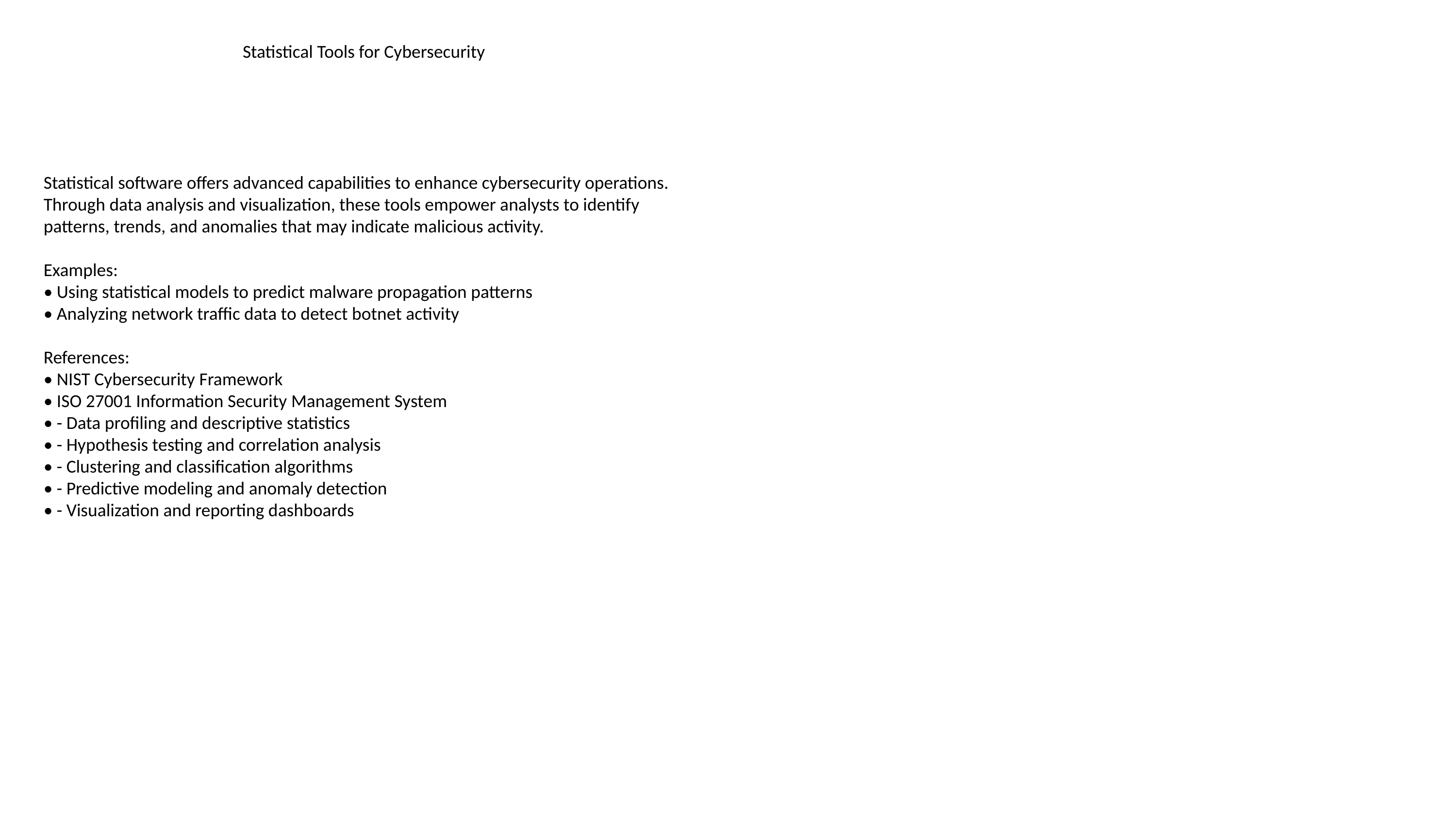

#
Statistical Tools for Cybersecurity

Statistical software offers advanced capabilities to enhance cybersecurity operations. Through data analysis and visualization, these tools empower analysts to identify patterns, trends, and anomalies that may indicate malicious activity.
Examples:
• Using statistical models to predict malware propagation patterns
• Analyzing network traffic data to detect botnet activity
References:
• NIST Cybersecurity Framework
• ISO 27001 Information Security Management System
• - Data profiling and descriptive statistics
• - Hypothesis testing and correlation analysis
• - Clustering and classification algorithms
• - Predictive modeling and anomaly detection
• - Visualization and reporting dashboards